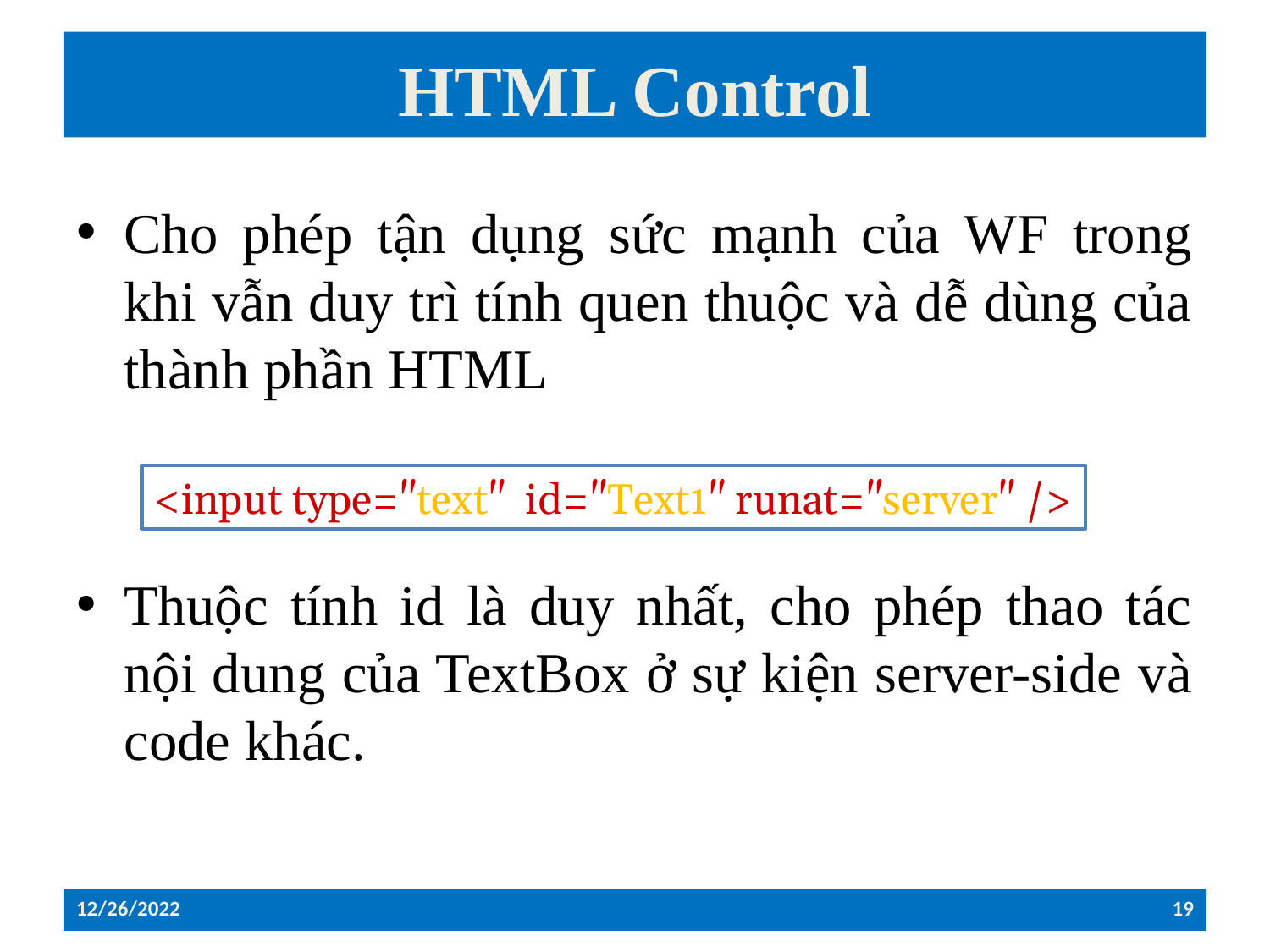

# HTML Control
Cho phép tận dụng sức mạnh của WF trong khi vẫn duy trì tính quen thuộc và dễ dùng của thành phần HTML

Thuộc tính id là duy nhất, cho phép thao tác nội dung của TextBox ở sự kiện server-side và code khác.

<input type="text"  id="Text1" runat="server" />
12/26/2022

19